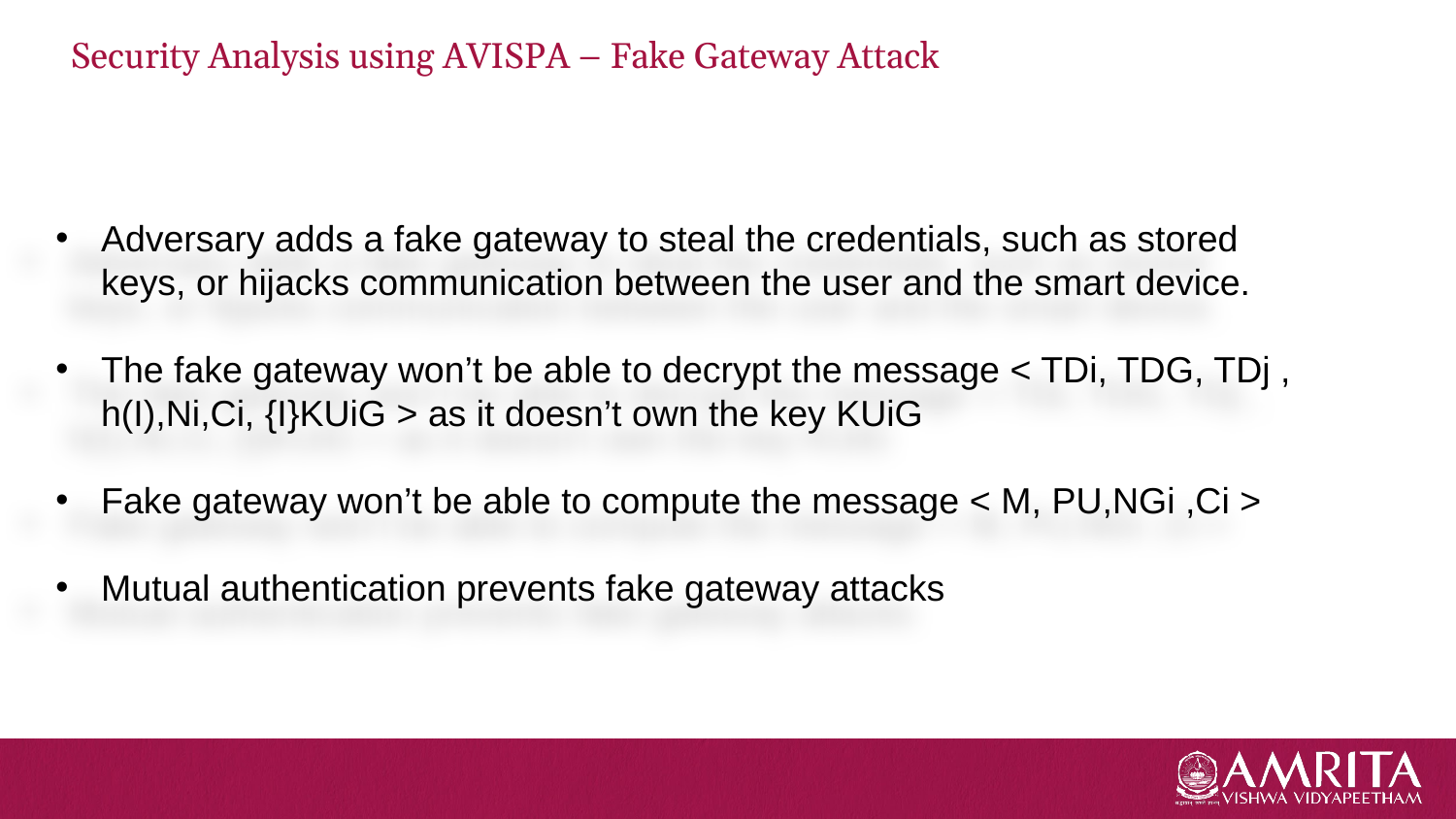

# Security Analysis using AVISPA – Fake Gateway Attack
Adversary adds a fake gateway to steal the credentials, such as stored keys, or hijacks communication between the user and the smart device.

The fake gateway won’t be able to decrypt the message < TDi, TDG, TDj , h(I),Ni,Ci, {I}KUiG > as it doesn’t own the key KUiG

Fake gateway won’t be able to compute the message < M, PU,NGi ,Ci >

Mutual authentication prevents fake gateway attacks